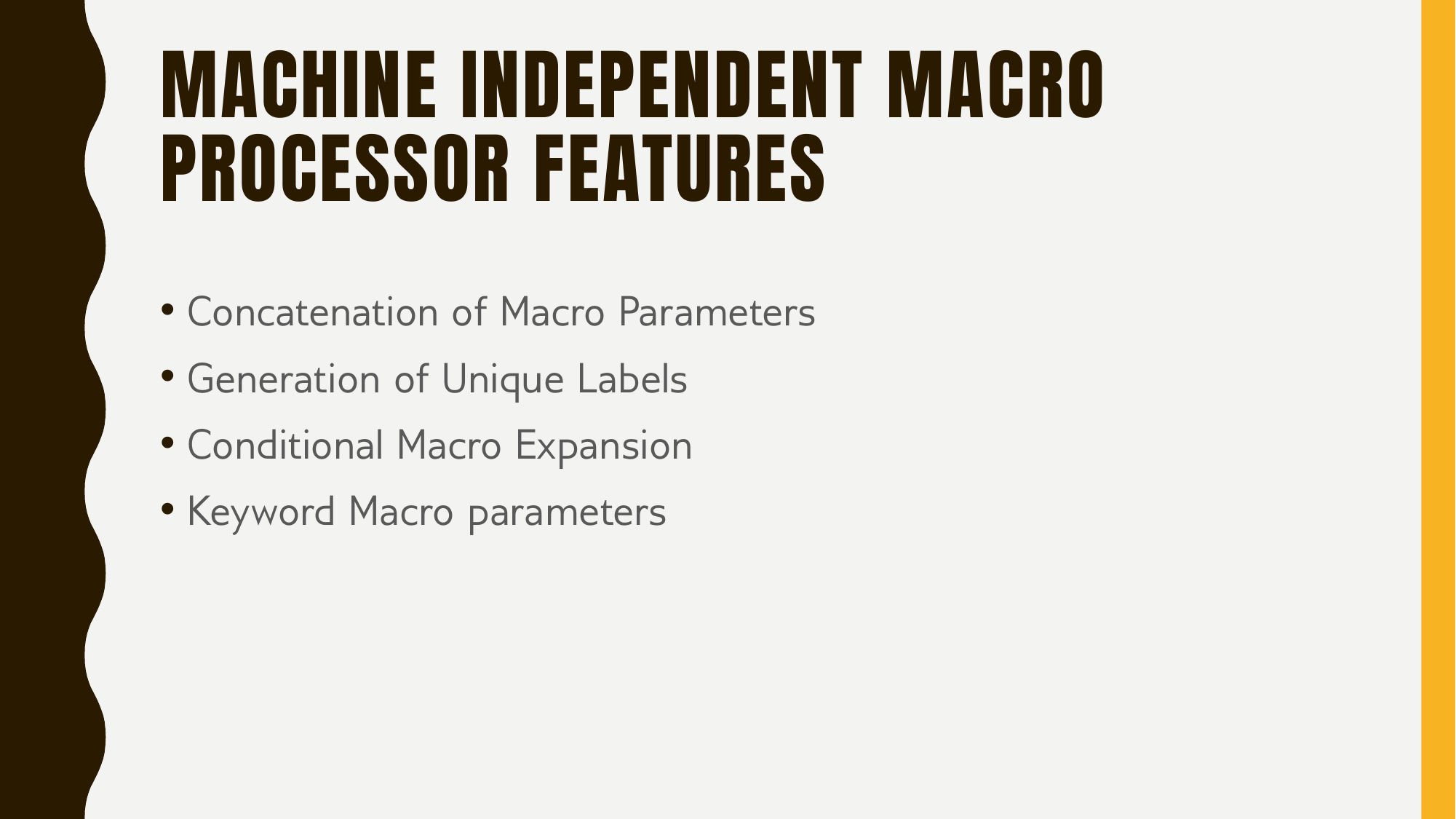

# Machine Independent Macro Processor Features
Concatenation of Macro Parameters
Generation of Unique Labels
Conditional Macro Expansion
Keyword Macro parameters